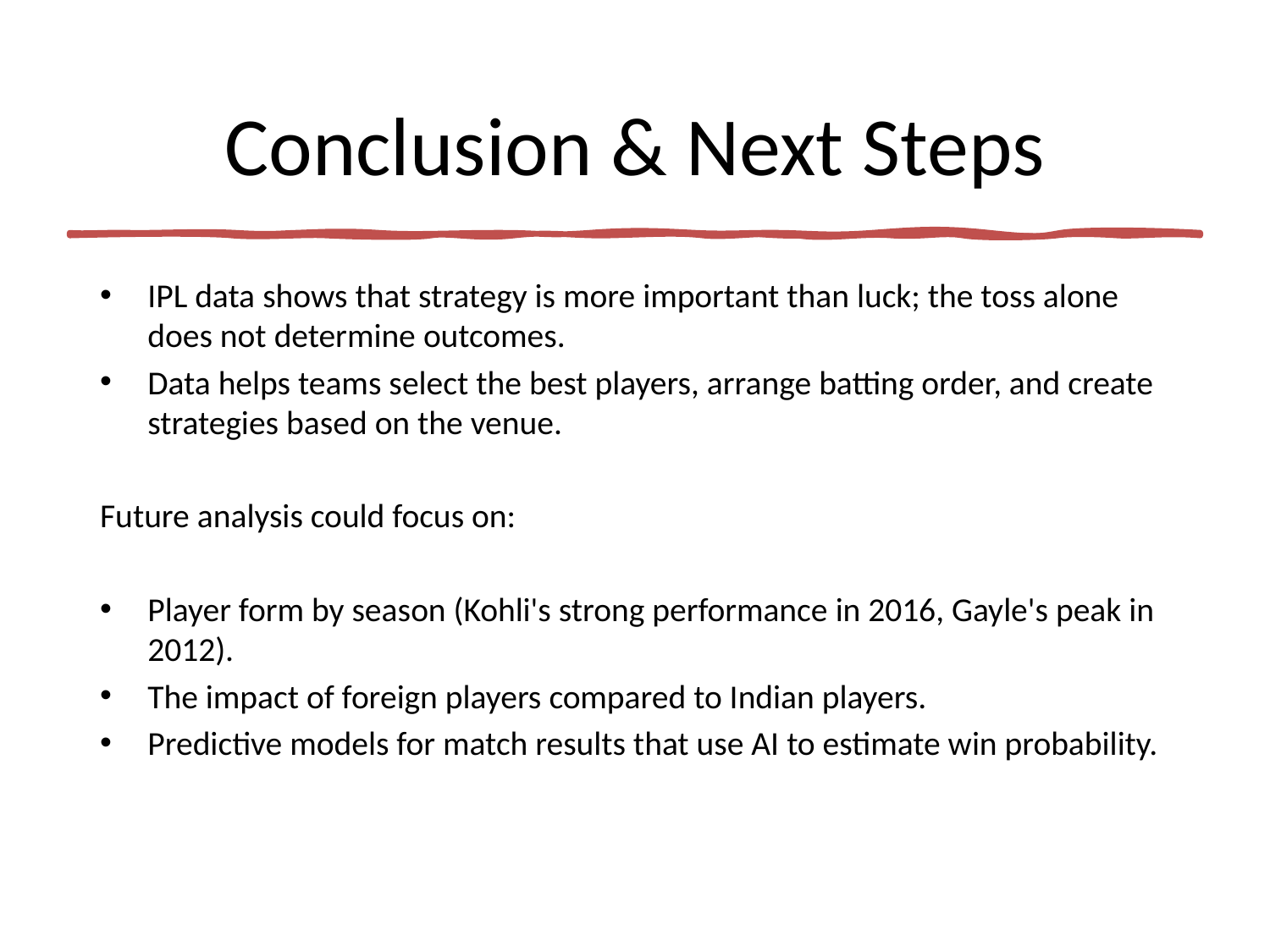

# Conclusion & Next Steps

IPL data shows that strategy is more important than luck; the toss alone does not determine outcomes.
Data helps teams select the best players, arrange batting order, and create strategies based on the venue.

Future analysis could focus on:

Player form by season (Kohli's strong performance in 2016, Gayle's peak in 2012).
The impact of foreign players compared to Indian players.
Predictive models for match results that use AI to estimate win probability.